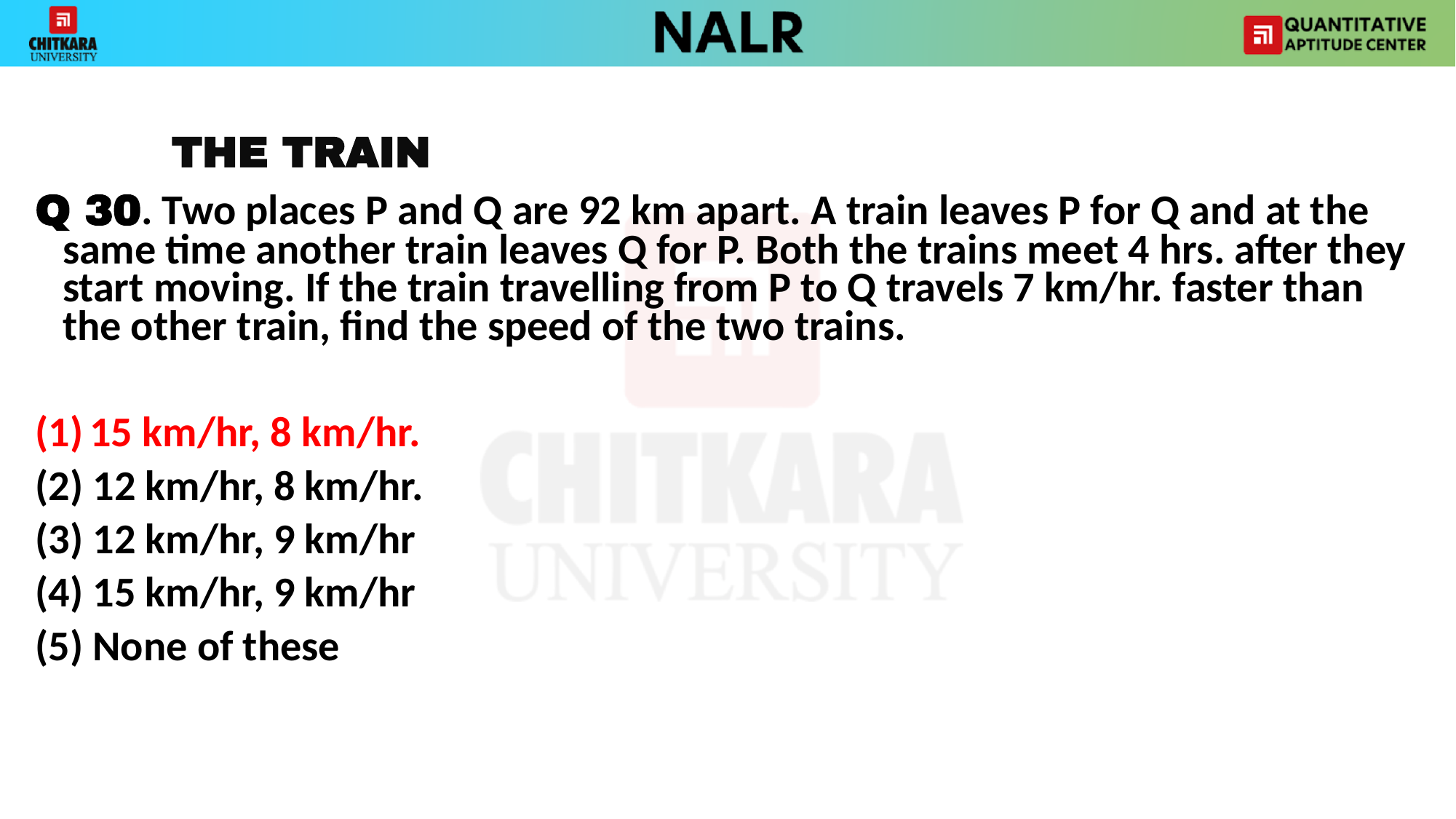

THE TRAIN
Q 30. Two places P and Q are 92 km apart. A train leaves P for Q and at the same time another train leaves Q for P. Both the trains meet 4 hrs. after they start moving. If the train travelling from P to Q travels 7 km/hr. faster than the other train, find the speed of the two trains.

15 km/hr, 8 km/hr.
(2) 12 km/hr, 8 km/hr.
(3) 12 km/hr, 9 km/hr
(4) 15 km/hr, 9 km/hr
(5) None of these